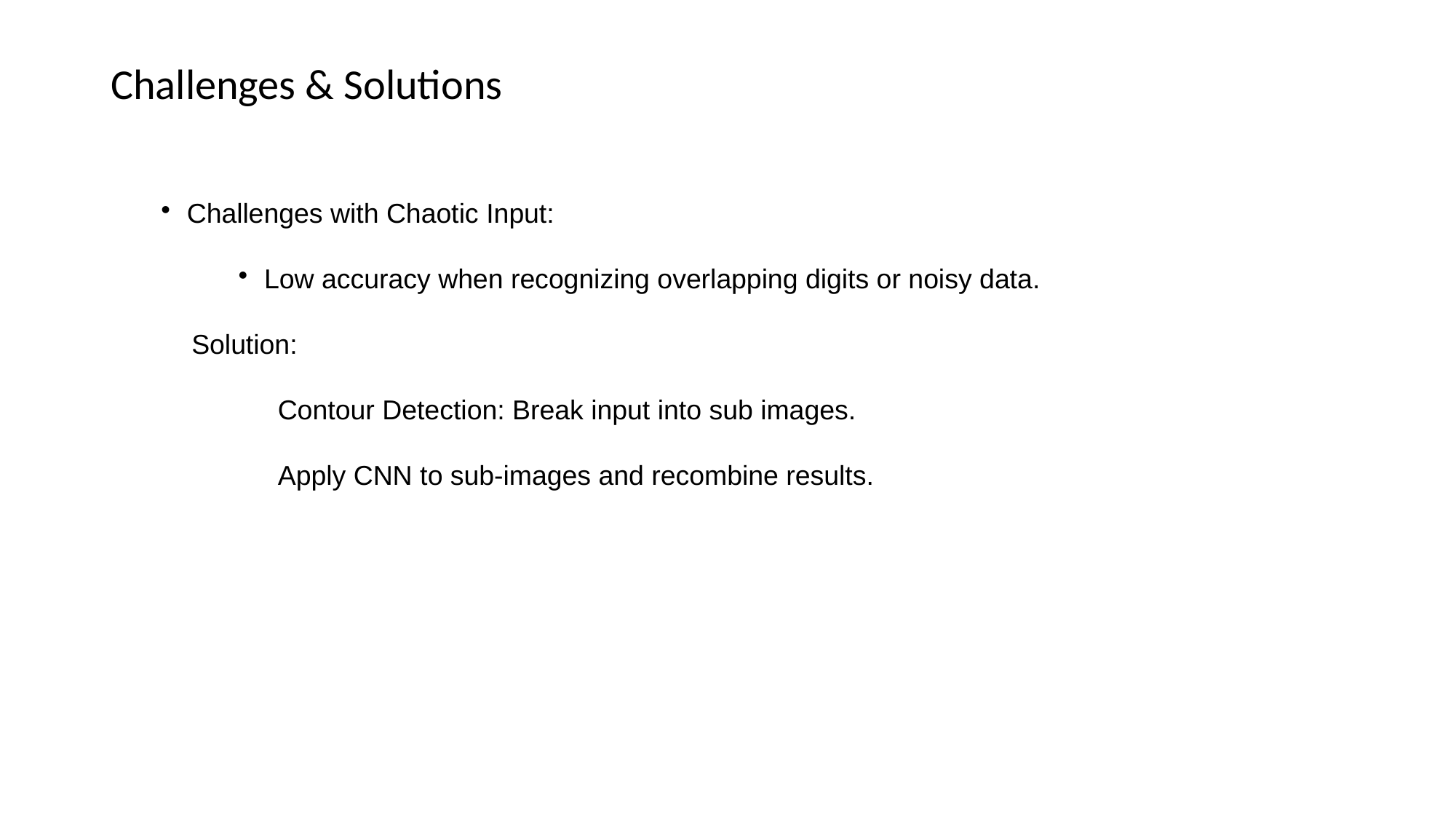

# Challenges & Solutions
Challenges with Chaotic Input:

Low accuracy when recognizing overlapping digits or noisy data.

    Solution:

	 Contour Detection: Break input into sub images.

	 Apply CNN to sub-images and recombine results.